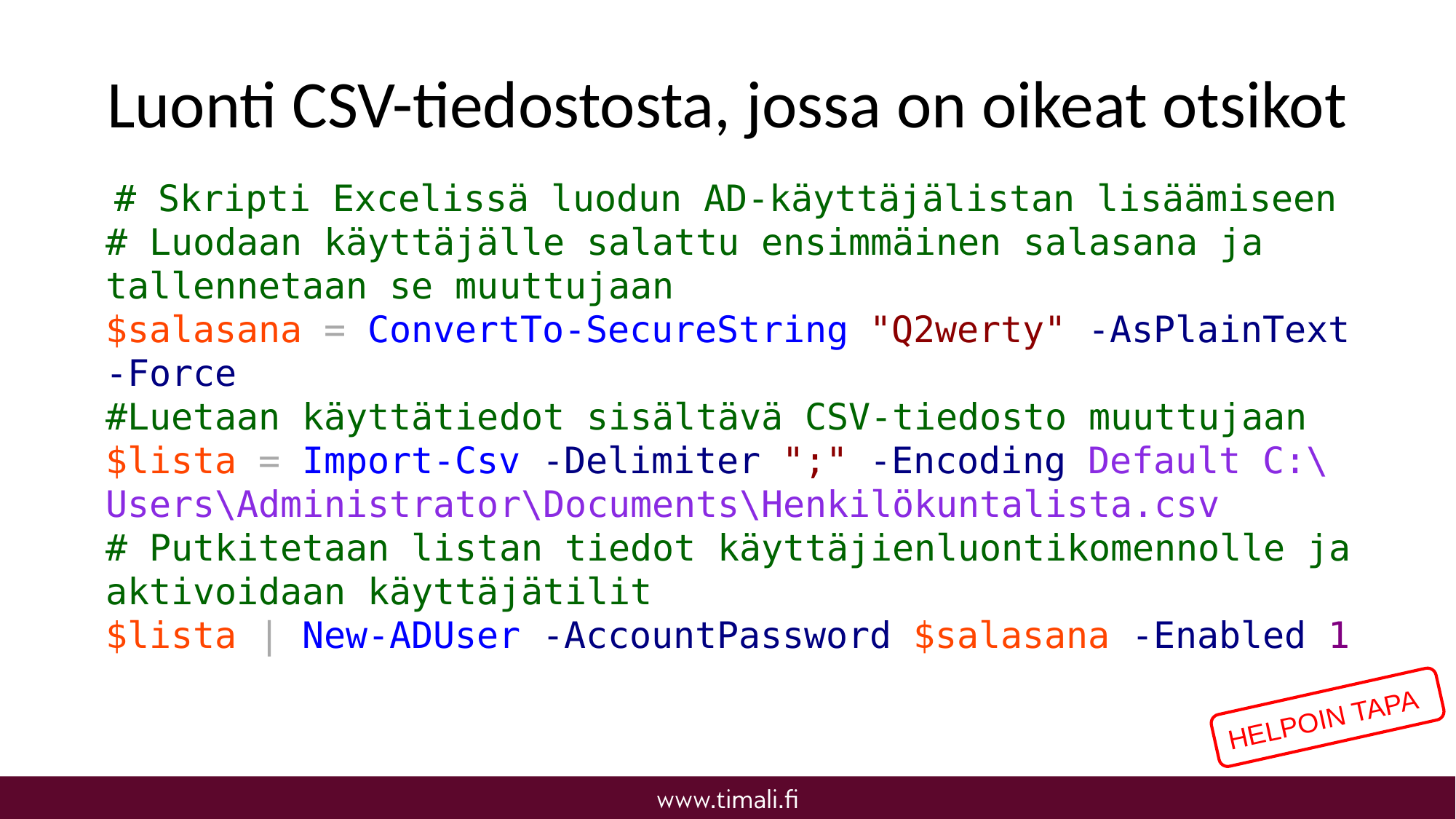

# Luonti CSV-tiedostosta, jossa on oikeat otsikot
 # Skripti Excelissä luodun AD-käyttäjälistan lisäämiseen
# Luodaan käyttäjälle salattu ensimmäinen salasana ja tallennetaan se muuttujaan
$salasana = ConvertTo-SecureString "Q2werty" -AsPlainText -Force
#Luetaan käyttätiedot sisältävä CSV-tiedosto muuttujaan
$lista = Import-Csv -Delimiter ";" -Encoding Default C:\Users\Administrator\Documents\Henkilökuntalista.csv
# Putkitetaan listan tiedot käyttäjienluontikomennolle ja aktivoidaan käyttäjätilit
$lista | New-ADUser -AccountPassword $salasana -Enabled 1
HELPOIN TAPA